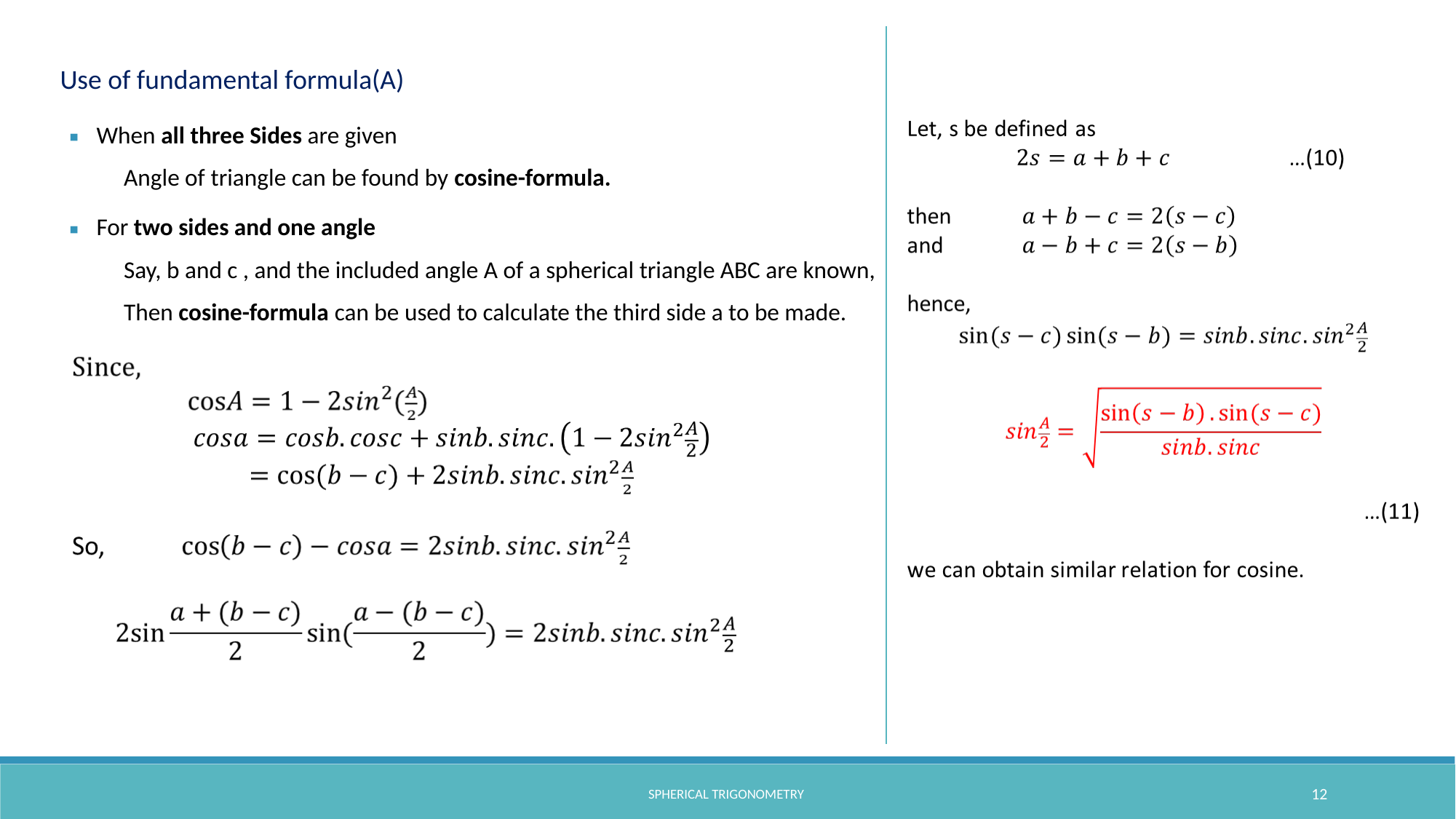

Use of fundamental formula(A)
When all three Sides are given
Angle of triangle can be found by cosine-formula.
For two sides and one angle
Say, b and c , and the included angle A of a spherical triangle ABC are known,
Then cosine-formula can be used to calculate the third side a to be made.

SPHERICAL TRIGONOMETRY
12